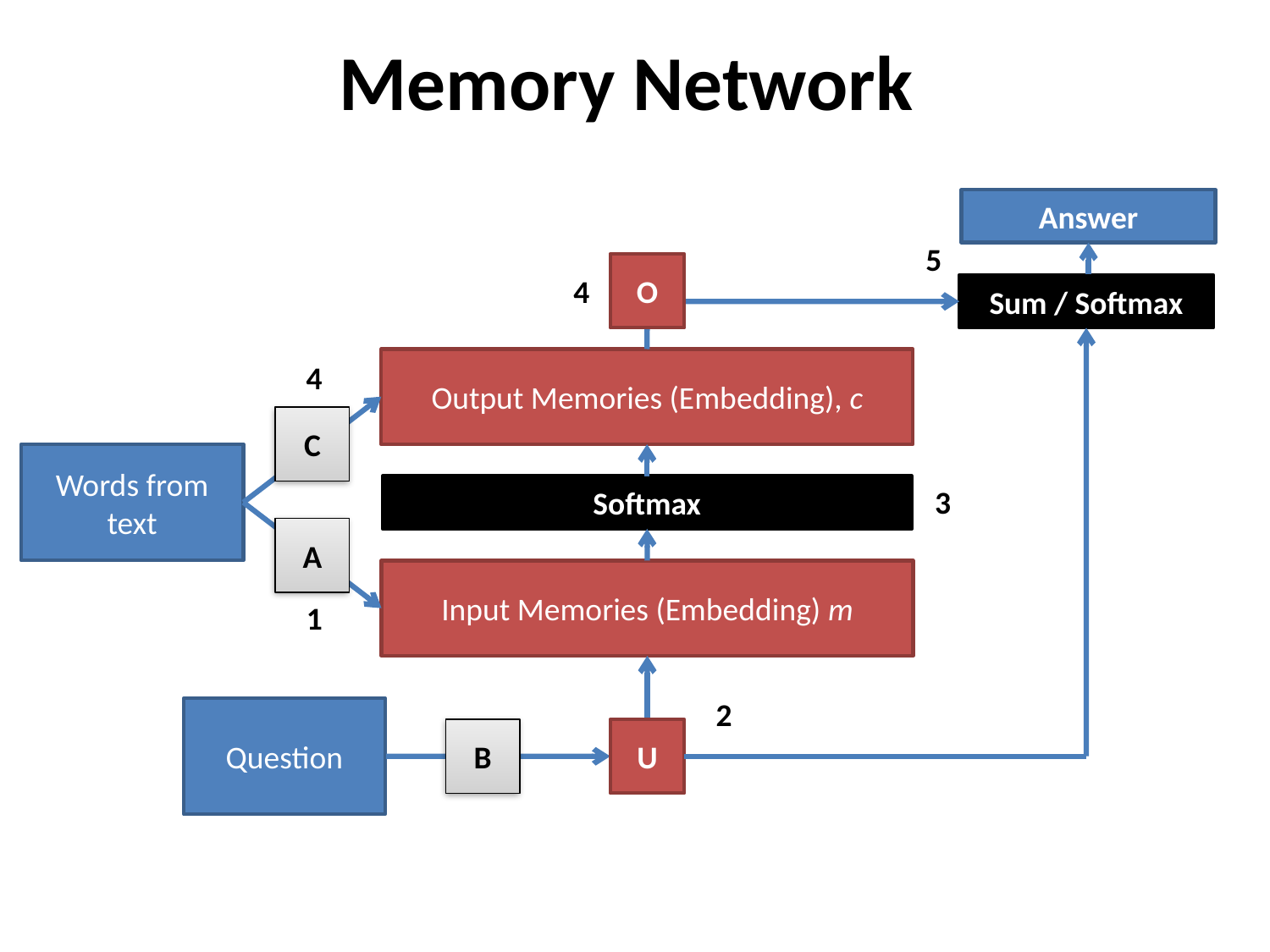

# Memory Network
Answer
5
O
4
Sum / Softmax
Output Memories (Embedding), c
4
C
Words from text
Softmax
3
A
Input Memories (Embedding) m
1
2
Question
B
U